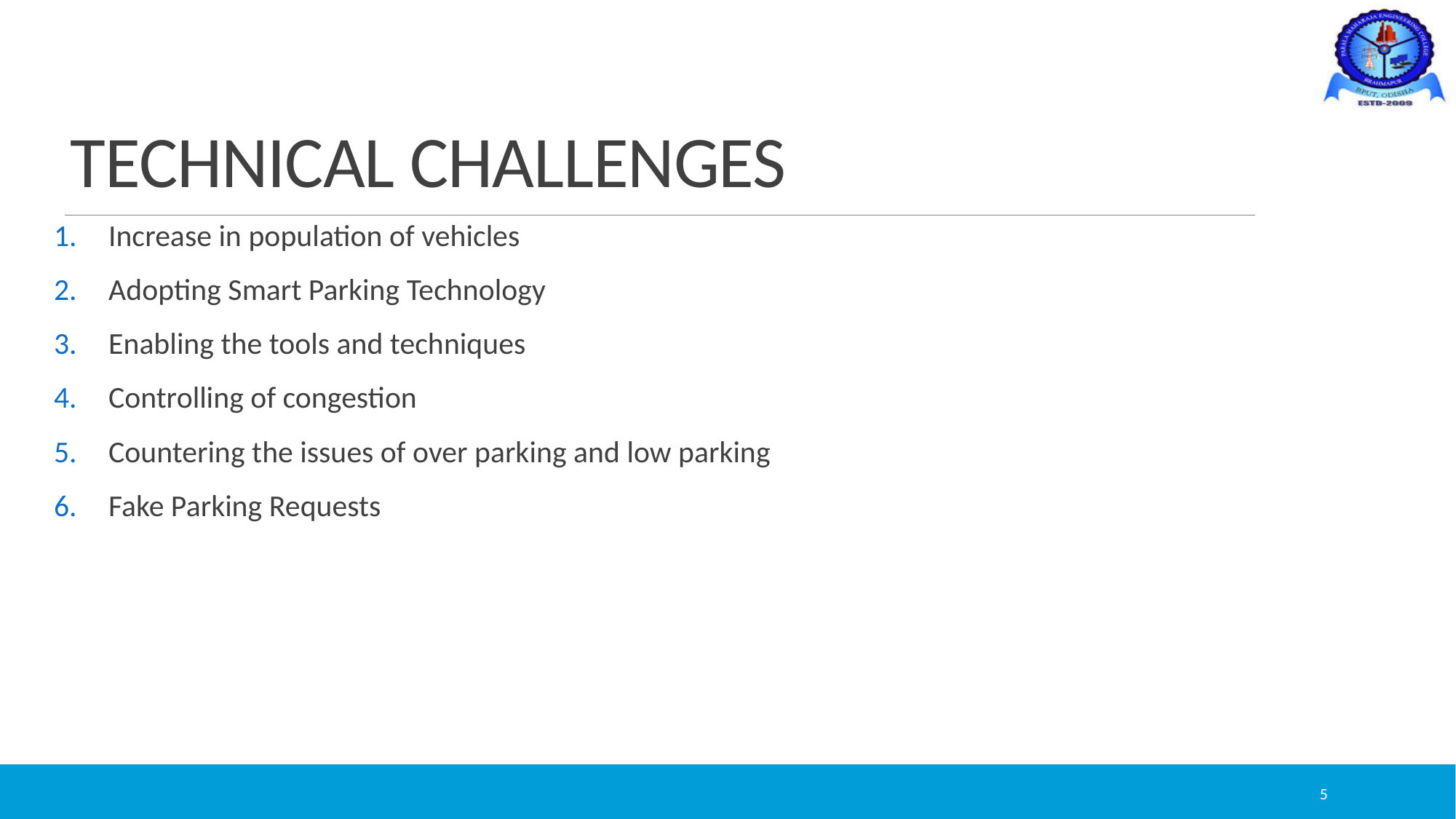

# TECHNICAL CHALLENGES
Increase in population of vehicles
Adopting Smart Parking Technology
Enabling the tools and techniques
Controlling of congestion
Countering the issues of over parking and low parking
Fake Parking Requests

5